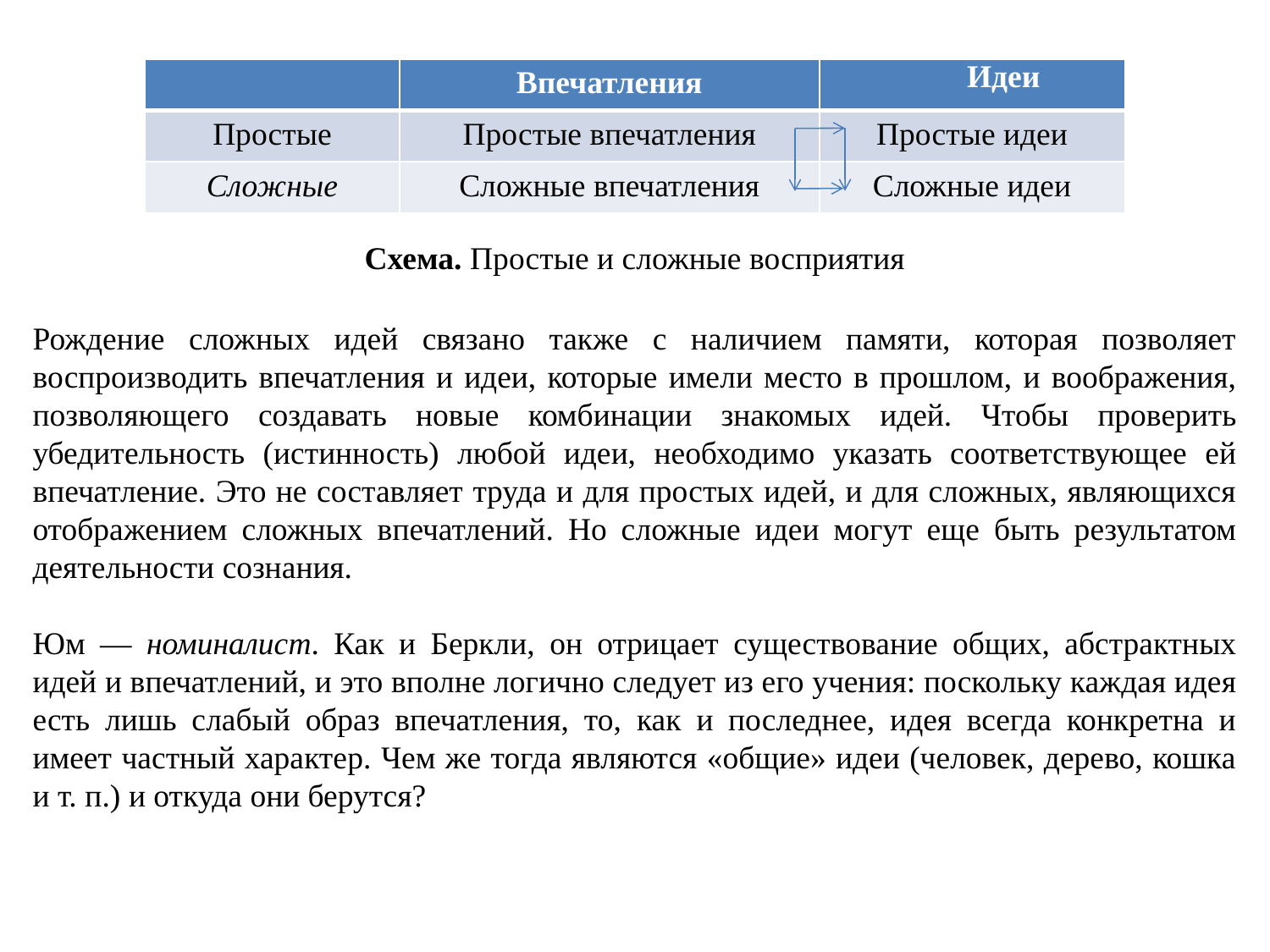

Схема. Простые и сложные восприятия

Рождение сложных идей связано также с наличием памяти, которая позволяет воспроизводить впечатления и идеи, которые имели место в прошлом, и воображения, позволяющего создавать новые комбинации знакомых идей. Чтобы проверить убедительность (истинность) любой идеи, необходимо указать соответствующее ей впечатление. Это не составляет труда и для простых идей, и для сложных, являющихся отображением сложных впечатлений. Но сложные идеи могут еще быть результатом деятельности сознания.

Юм — номиналист. Как и Беркли, он отрицает существование общих, абстрактных идей и впечатлений, и это вполне логично следует из его учения: поскольку каждая идея есть лишь слабый образ впечатления, то, как и последнее, идея всегда конкретна и имеет частный характер. Чем же тогда являются «общие» идеи (человек, дерево, кошка и т. п.) и откуда они берутся?

|  | Впечатления | Идеи |
| --- | --- | --- |
| Простые | Простые впечатления | Простые идеи |
| Сложные | Сложные впечатления | Сложные идеи |